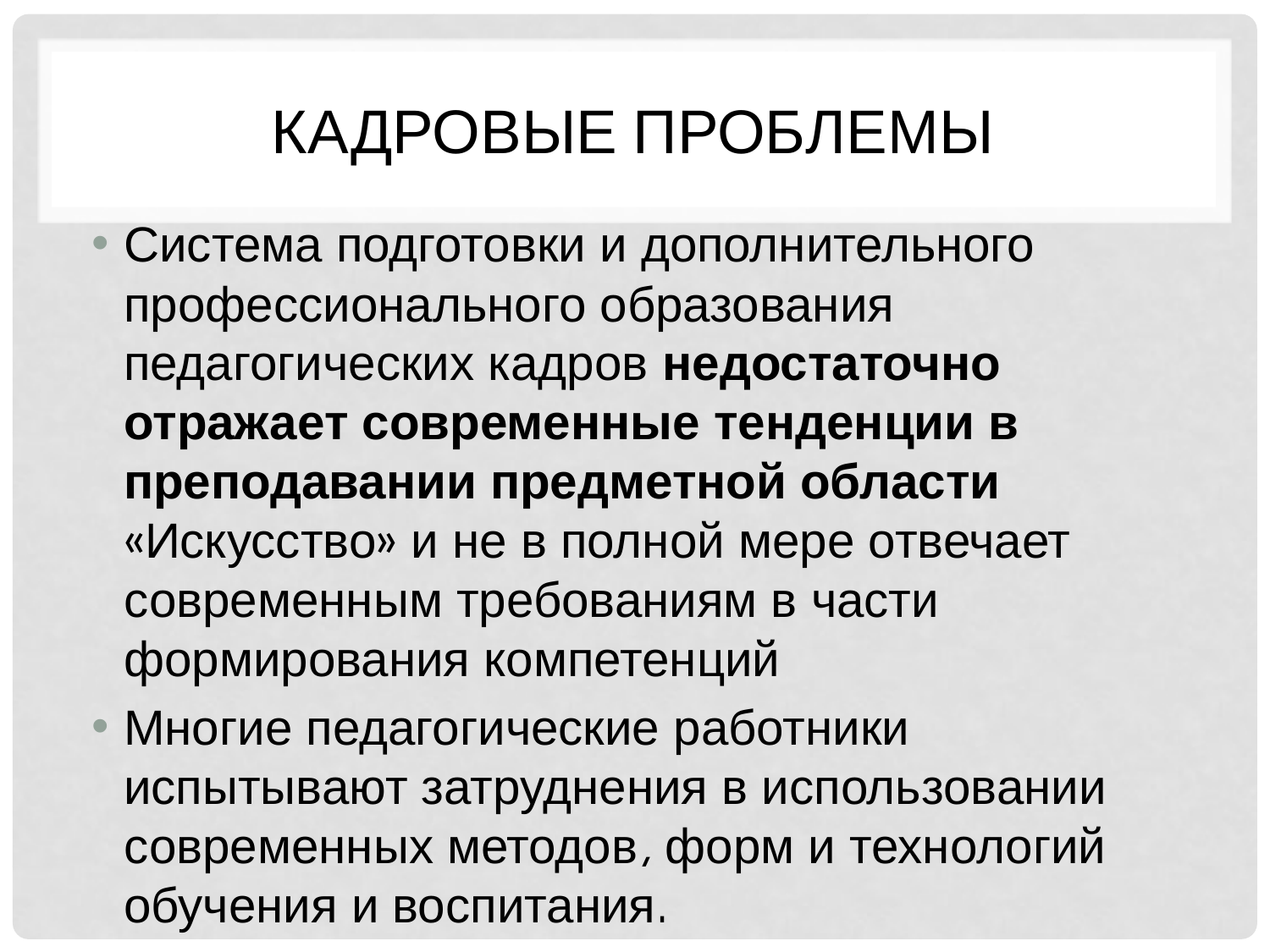

# Кадровые проблемы

Система подготовки и дополнительного профессионального образования педагогических кадров недостаточно отражает современные тенденции в преподавании предметной области «Искусство» и не в полной мере отвечает современным требованиям в части формирования компетенций
Многие педагогические работники испытывают затруднения в использовании современных методов, форм и технологий обучения и воспитания.